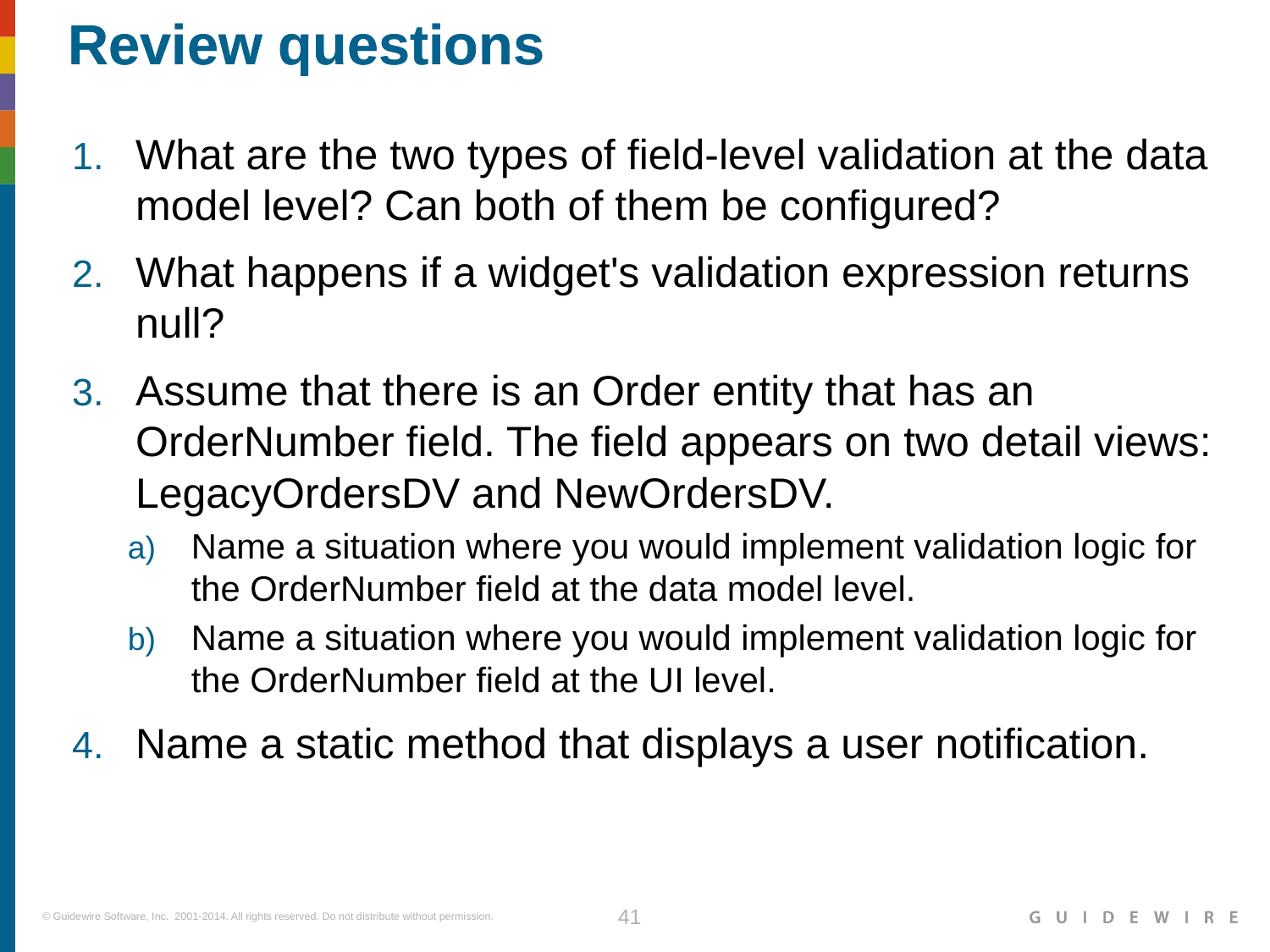

What are the two types of field-level validation at the data model level? Can both of them be configured?
What happens if a widget's validation expression returns null?
Assume that there is an Order entity that has an OrderNumber field. The field appears on two detail views: LegacyOrdersDV and NewOrdersDV.
Name a situation where you would implement validation logic for the OrderNumber field at the data model level.
Name a situation where you would implement validation logic for the OrderNumber field at the UI level.
Name a static method that displays a user notification.